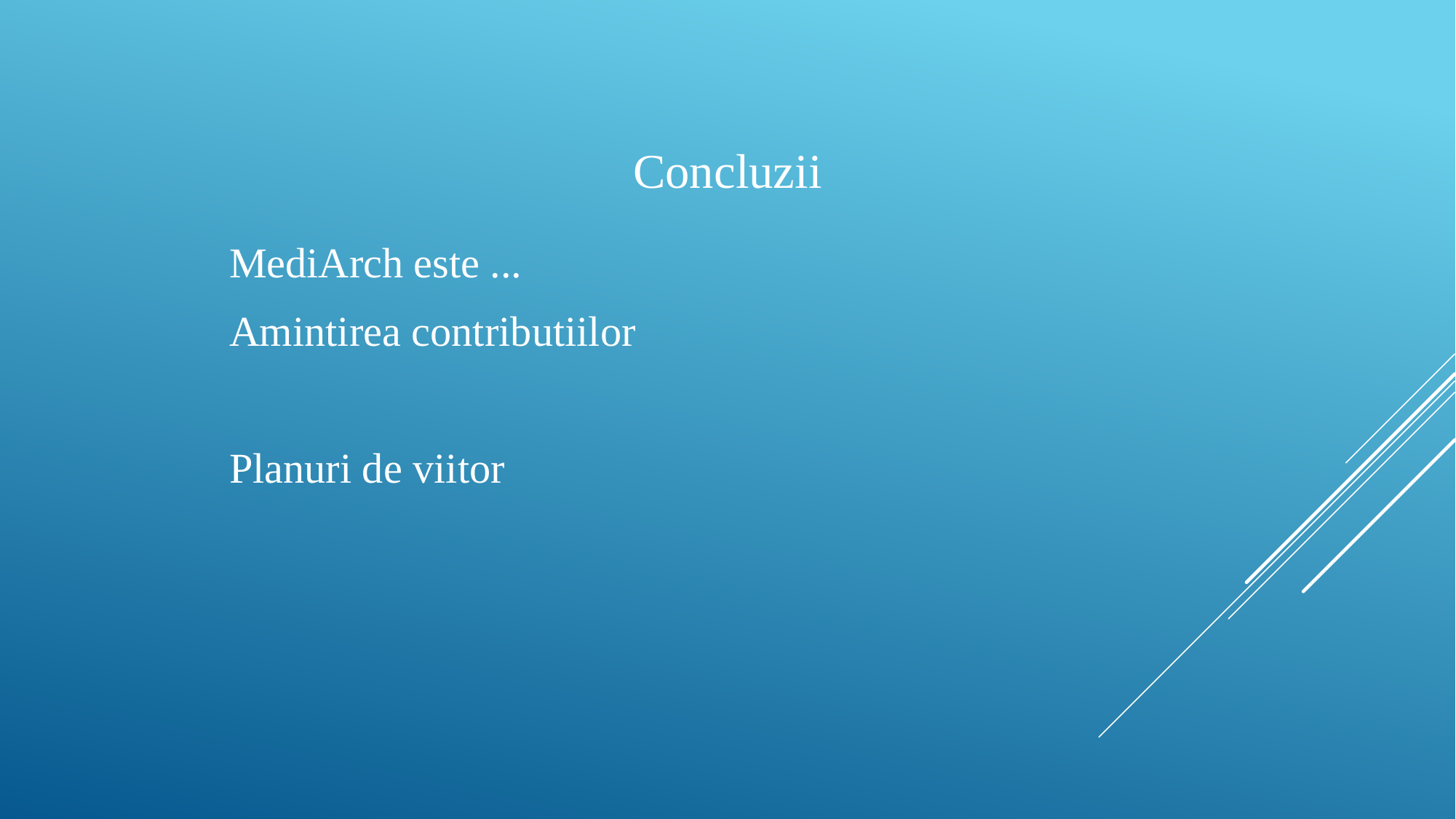

# Concluzii
MediArch este ...
Amintirea contributiilor

Planuri de viitor